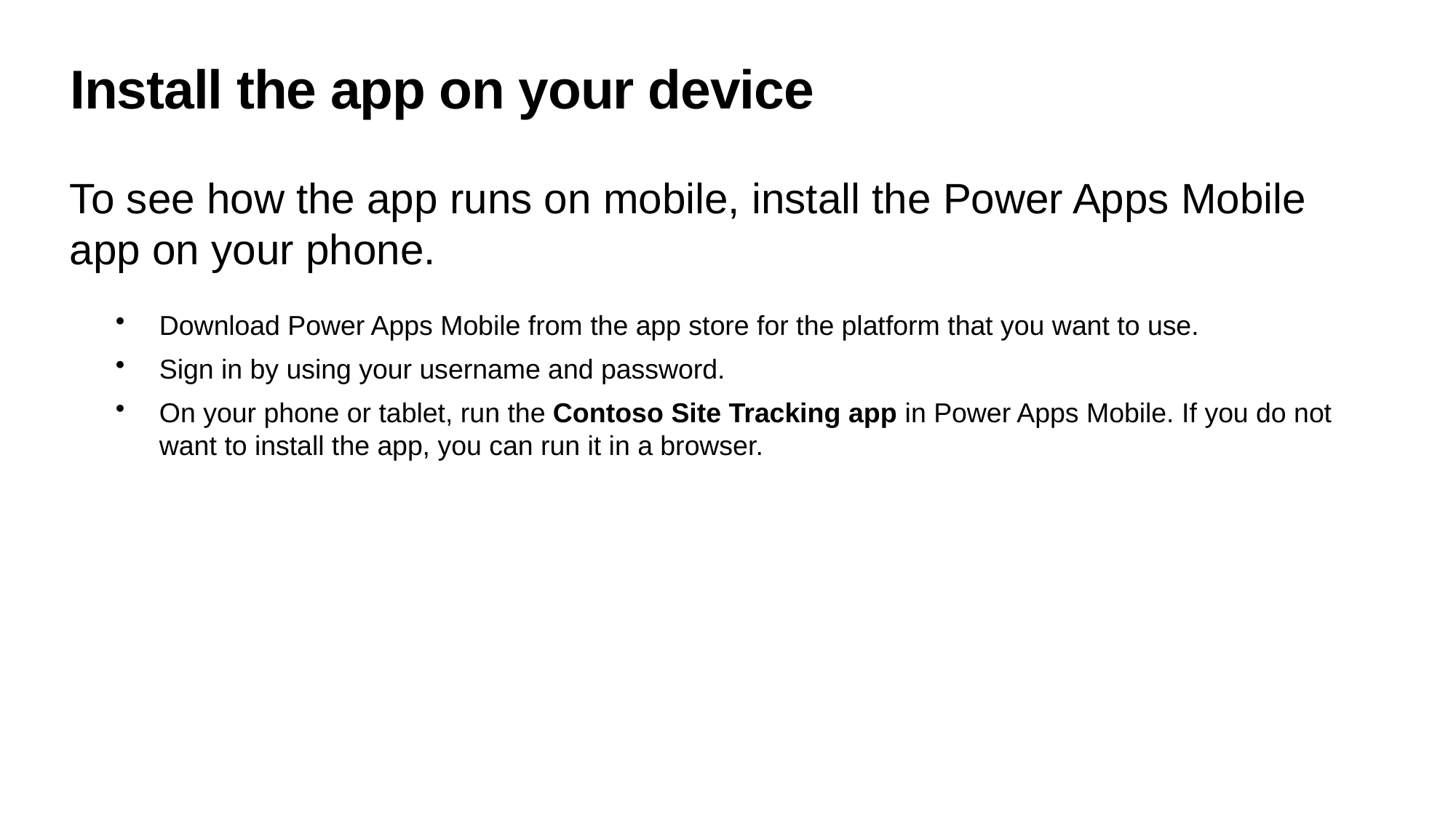

# Install the app on your device
To see how the app runs on mobile, install the Power Apps Mobile app on your phone.
Download Power Apps Mobile from the app store for the platform that you want to use.
Sign in by using your username and password.
On your phone or tablet, run the Contoso Site Tracking app in Power Apps Mobile. If you do not want to install the app, you can run it in a browser.